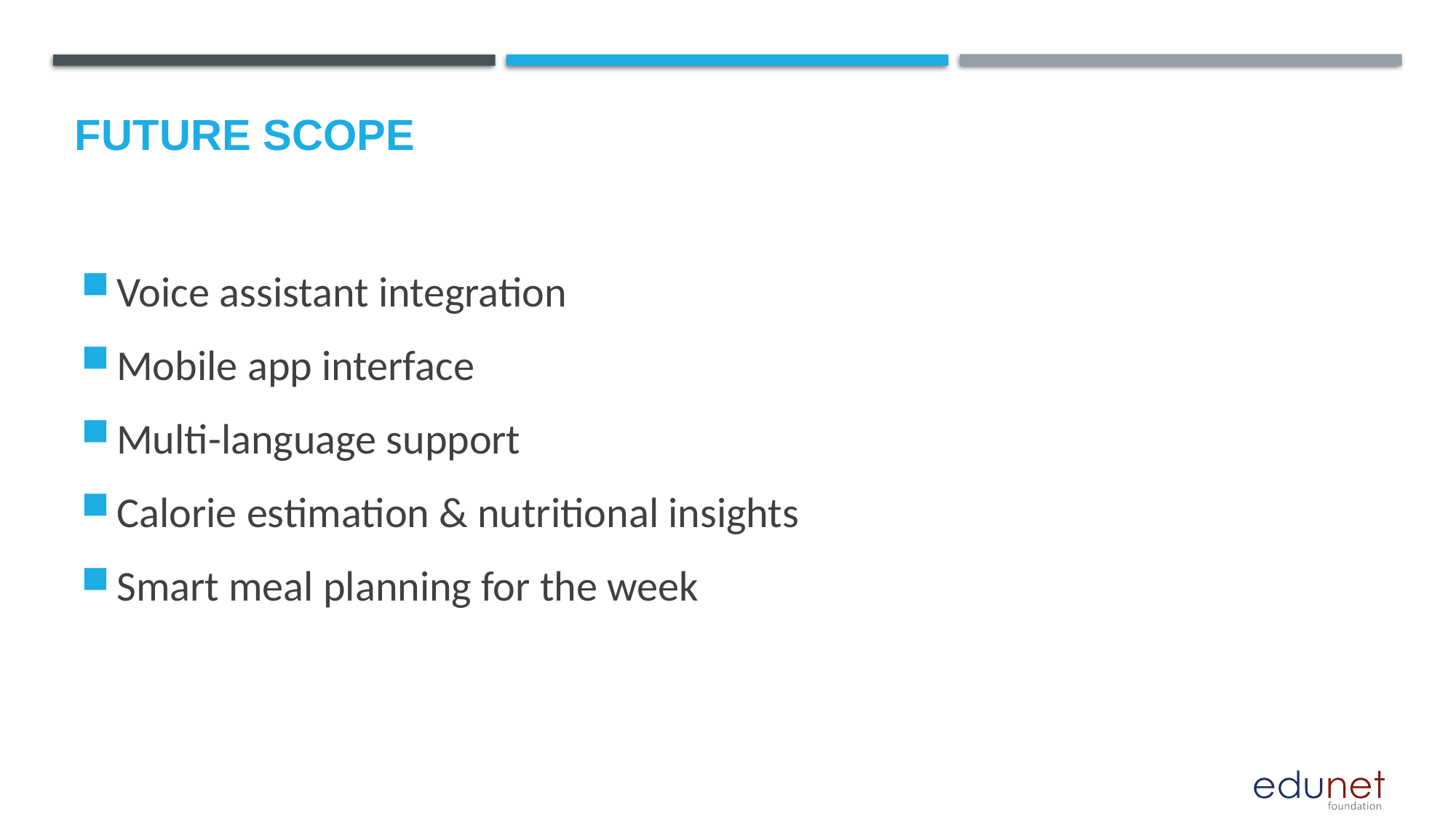

Future scope
Voice assistant integration
Mobile app interface
Multi-language support
Calorie estimation & nutritional insights
Smart meal planning for the week